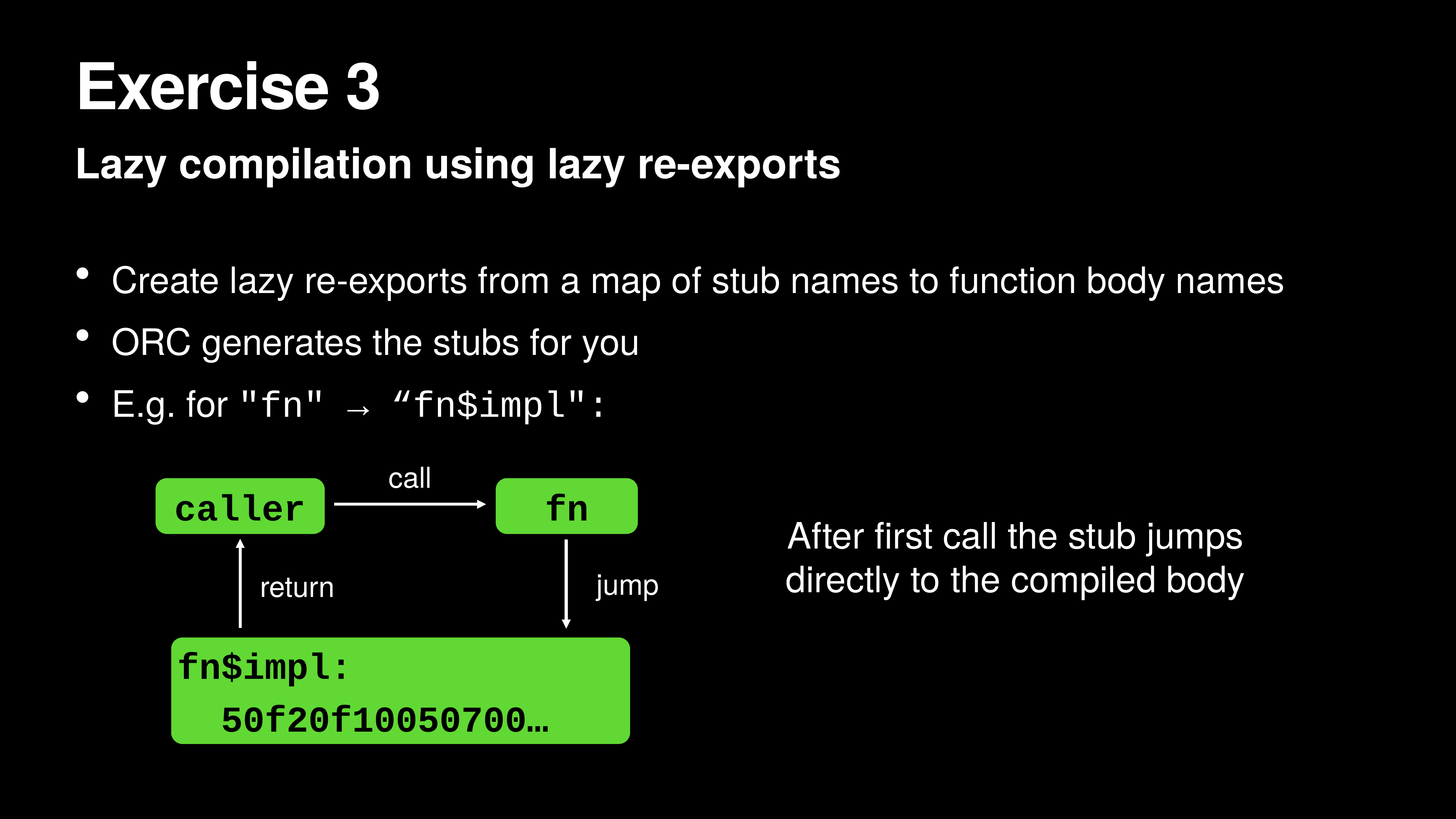

# Exercise 3
Lazy compilation using lazy re-exports
Create lazy re-exports from a map of stub names to function body names
ORC generates the stubs for you
E.g. for "fn" → “fn$impl":
call
caller
fn

After first call the stub jumps directly to the compiled body

jump
return
fn$impl:
  50f20f10050700…